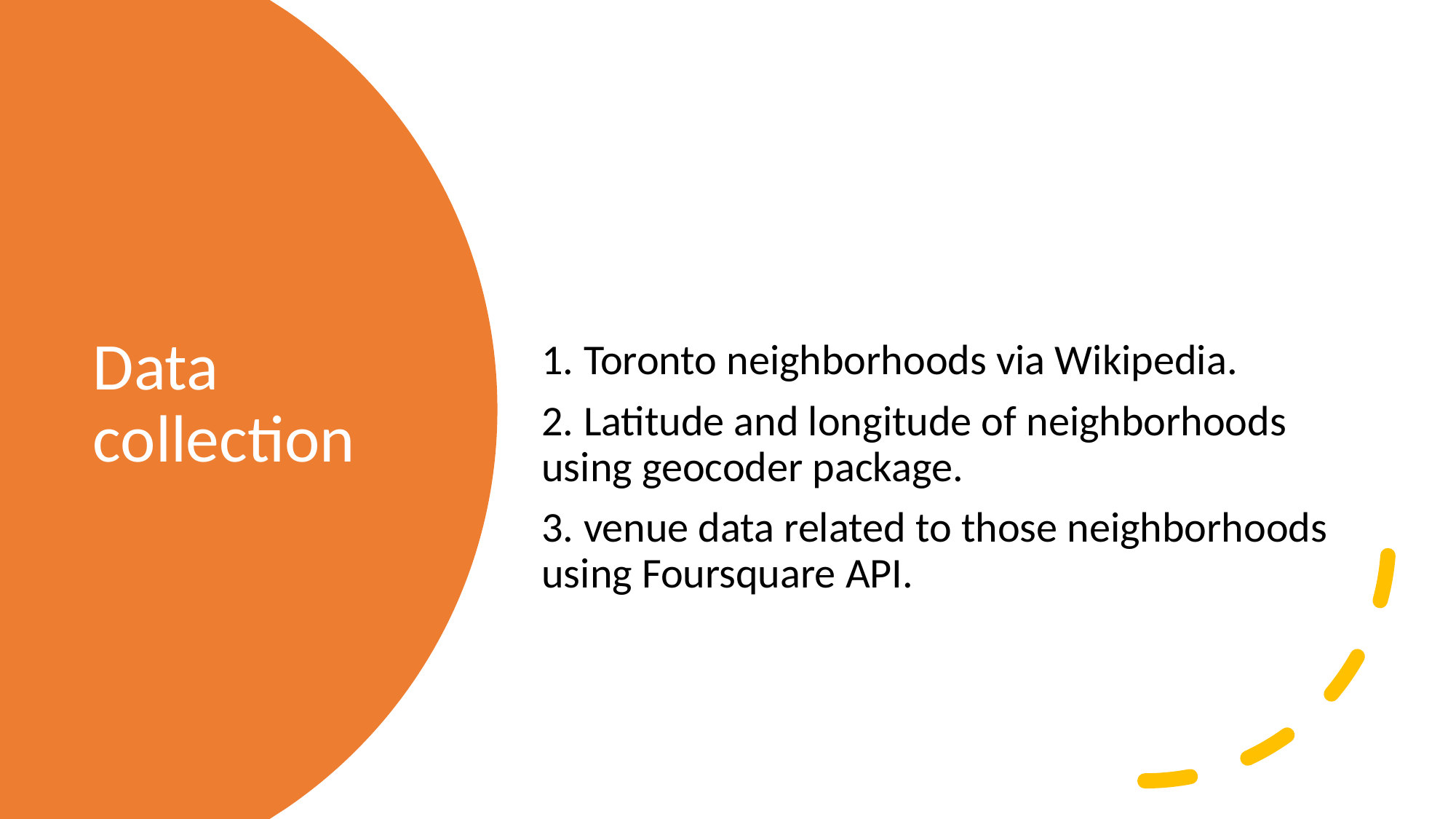

1. Toronto neighborhoods via Wikipedia.
2. Latitude and longitude of neighborhoods using geocoder package.
3. venue data related to those neighborhoods using Foursquare API.

# Data collection